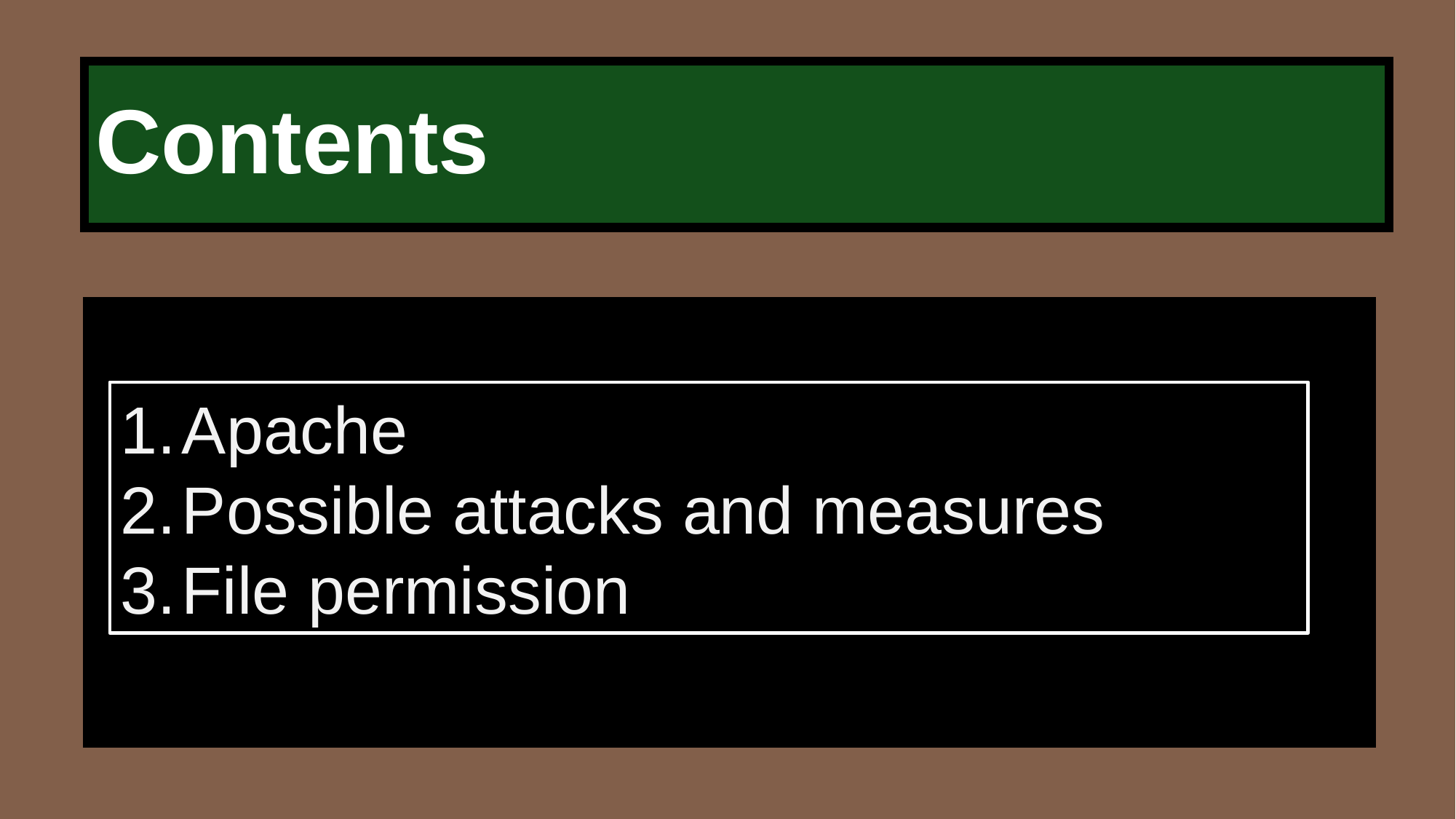

# Contents

Apache
Possible attacks and measures
File permission